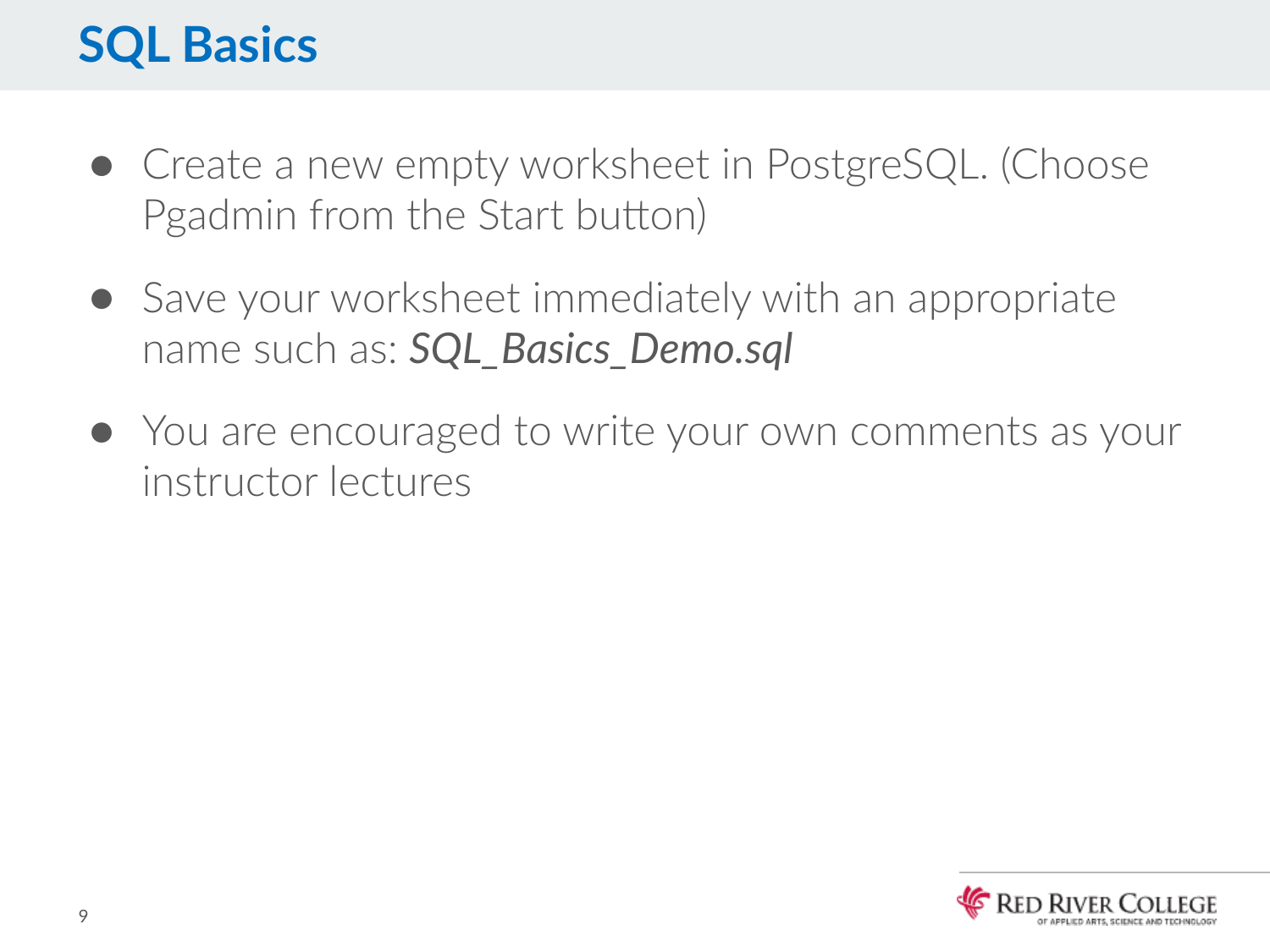

# SQL Basics
Create a new empty worksheet in PostgreSQL. (Choose Pgadmin from the Start button)
Save your worksheet immediately with an appropriate name such as: SQL_Basics_Demo.sql
You are encouraged to write your own comments as your instructor lectures
9